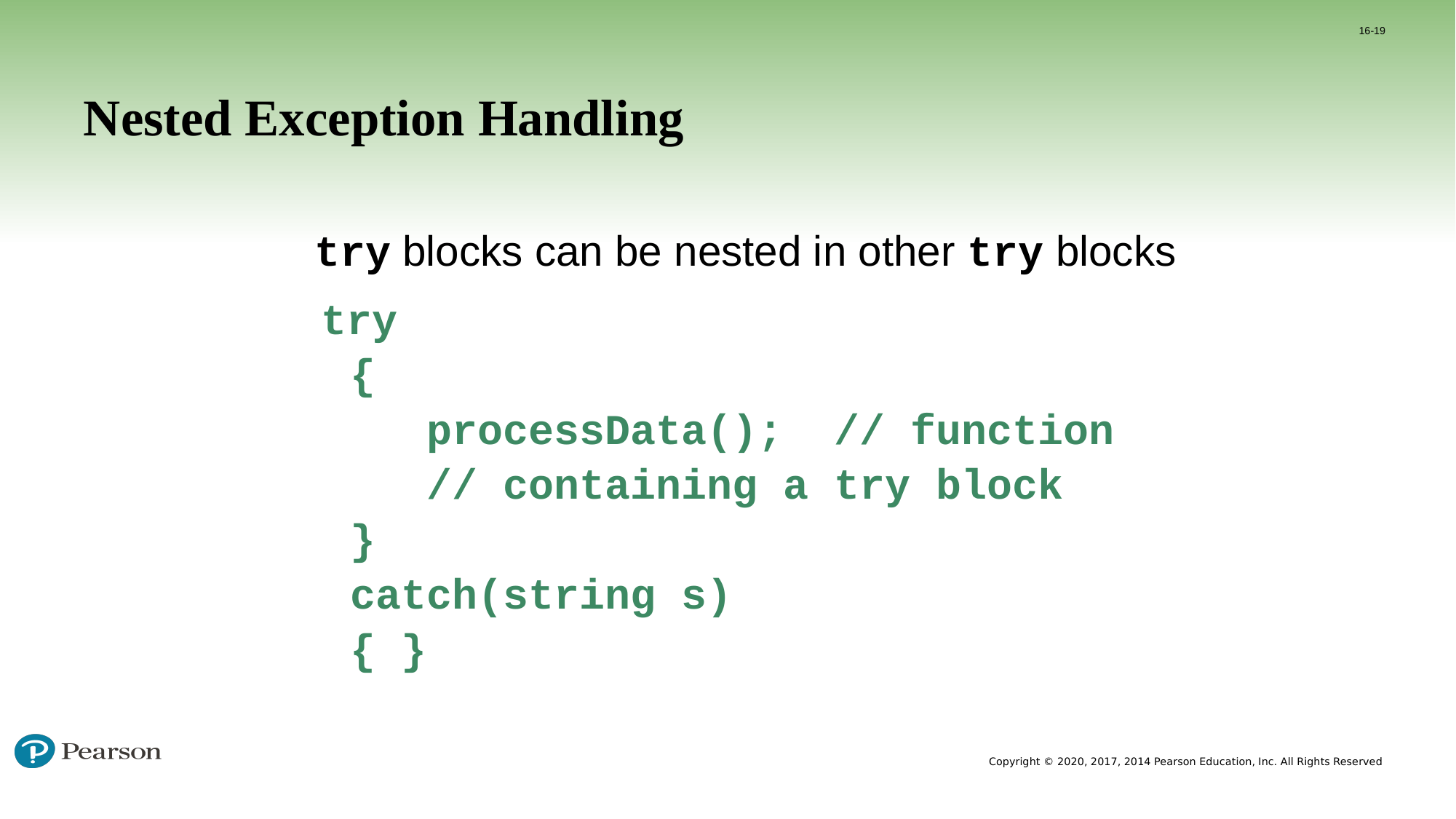

16-19
# Nested Exception Handling
	try blocks can be nested in other try blocks
 try
{
   processData();  // function
   // containing a try block
}
catch(string s)
{ }